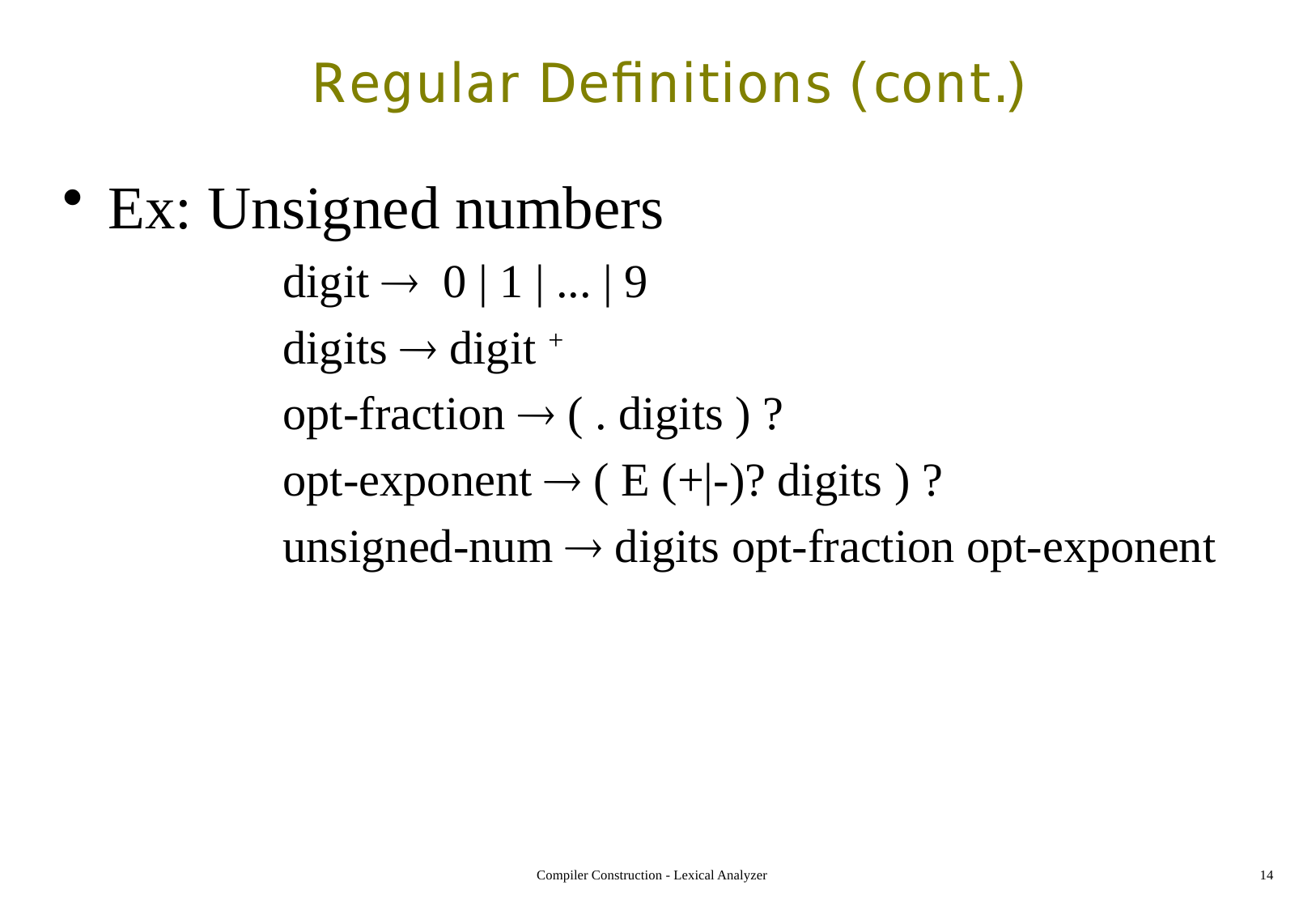

# Regular Definitions (cont.)
Ex: Unsigned numbers
		digit →  0 | 1 | ... | 9
		digits → digit +
		opt-fraction → ( . digits ) ?
		opt-exponent → ( E (+|-)? digits ) ?
	 	unsigned-num → digits opt-fraction opt-exponent

Compiler Construction - Lexical Analyzer
14